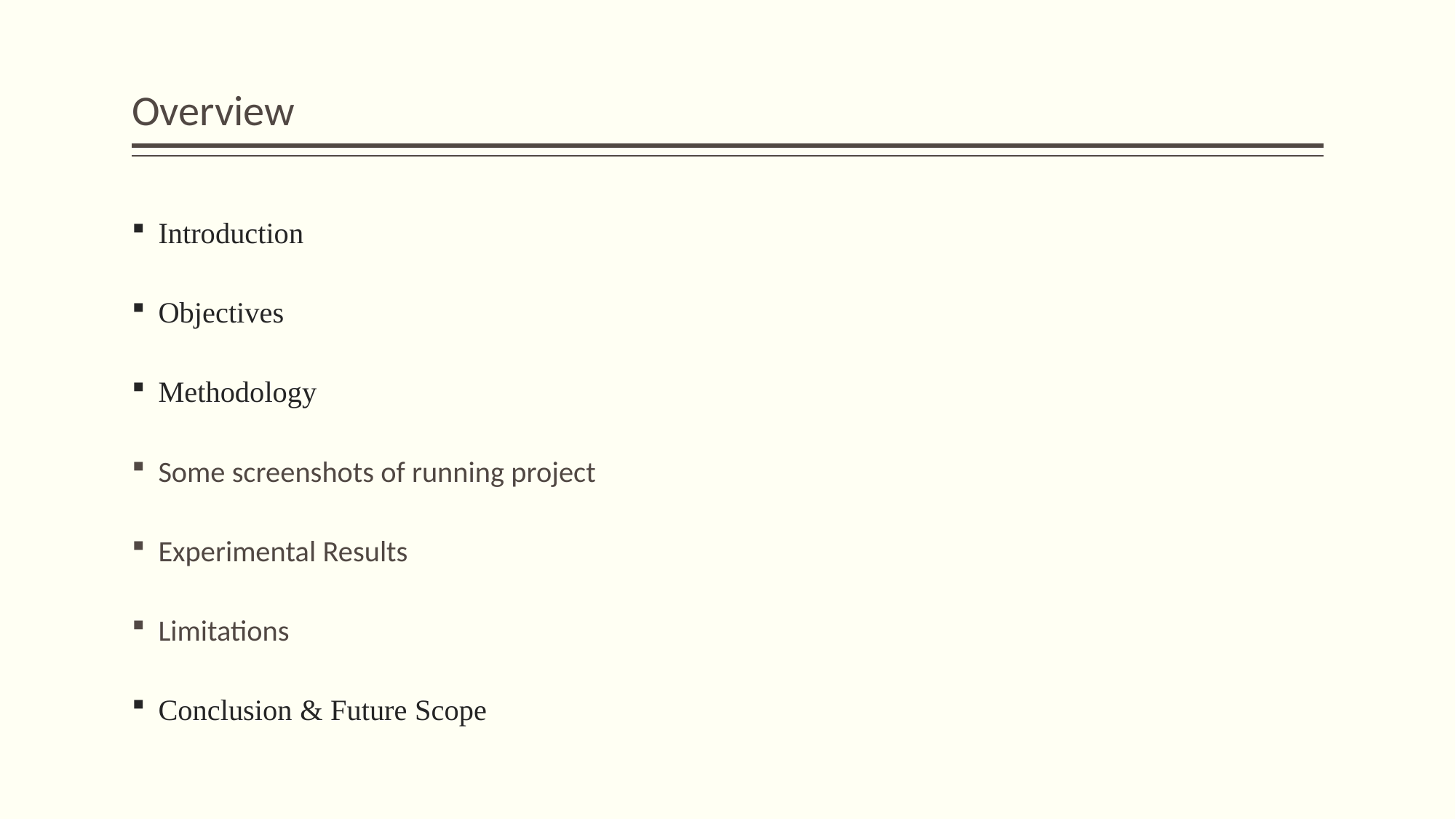

# Overview
Introduction
Objectives
Methodology
Some screenshots of running project
Experimental Results
Limitations
Conclusion & Future Scope